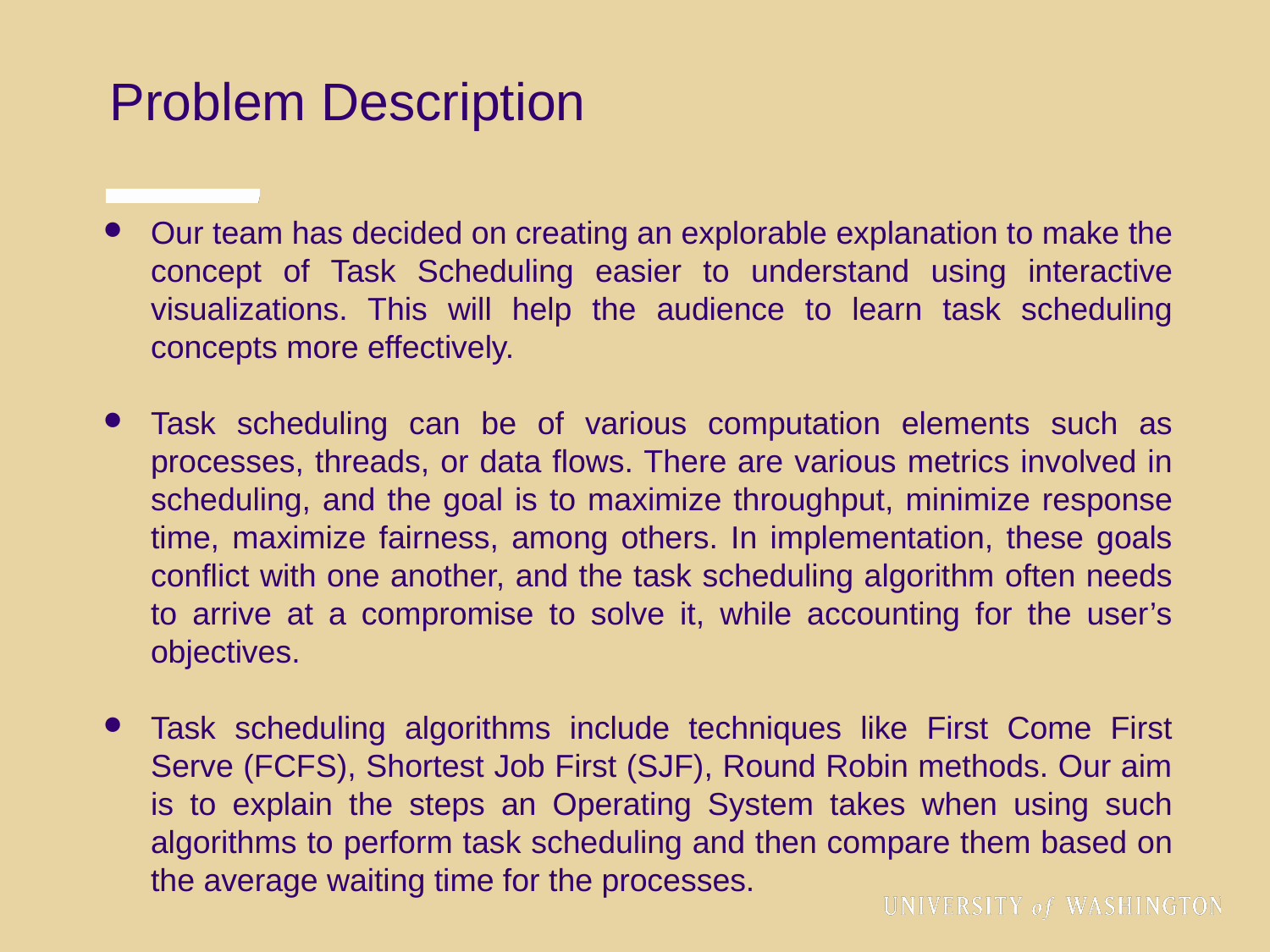

Problem Description
Our team has decided on creating an explorable explanation to make the concept of Task Scheduling easier to understand using interactive visualizations. This will help the audience to learn task scheduling concepts more effectively.

Task scheduling can be of various computation elements such as processes, threads, or data flows. There are various metrics involved in scheduling, and the goal is to maximize throughput, minimize response time, maximize fairness, among others. In implementation, these goals conflict with one another, and the task scheduling algorithm often needs to arrive at a compromise to solve it, while accounting for the user’s objectives.

Task scheduling algorithms include techniques like First Come First Serve (FCFS), Shortest Job First (SJF), Round Robin methods. Our aim is to explain the steps an Operating System takes when using such algorithms to perform task scheduling and then compare them based on the average waiting time for the processes.